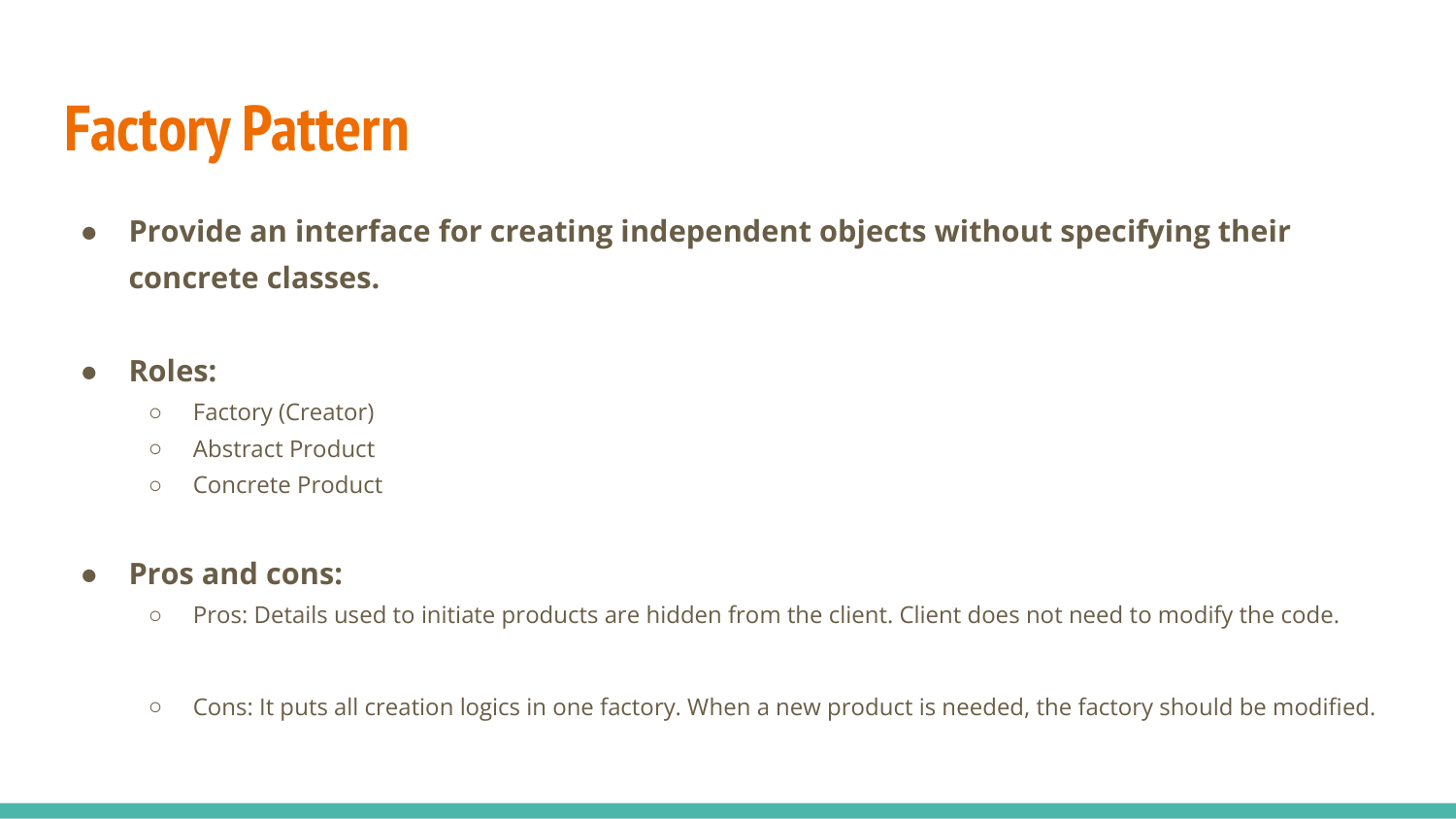

# Factory Pattern
Provide an interface for creating independent objects without specifying their concrete classes.

Roles:
Factory (Creator)
Abstract Product
Concrete Product

Pros and cons:
Pros: Details used to initiate products are hidden from the client. Client does not need to modify the code.

Cons: It puts all creation logics in one factory. When a new product is needed, the factory should be modified.